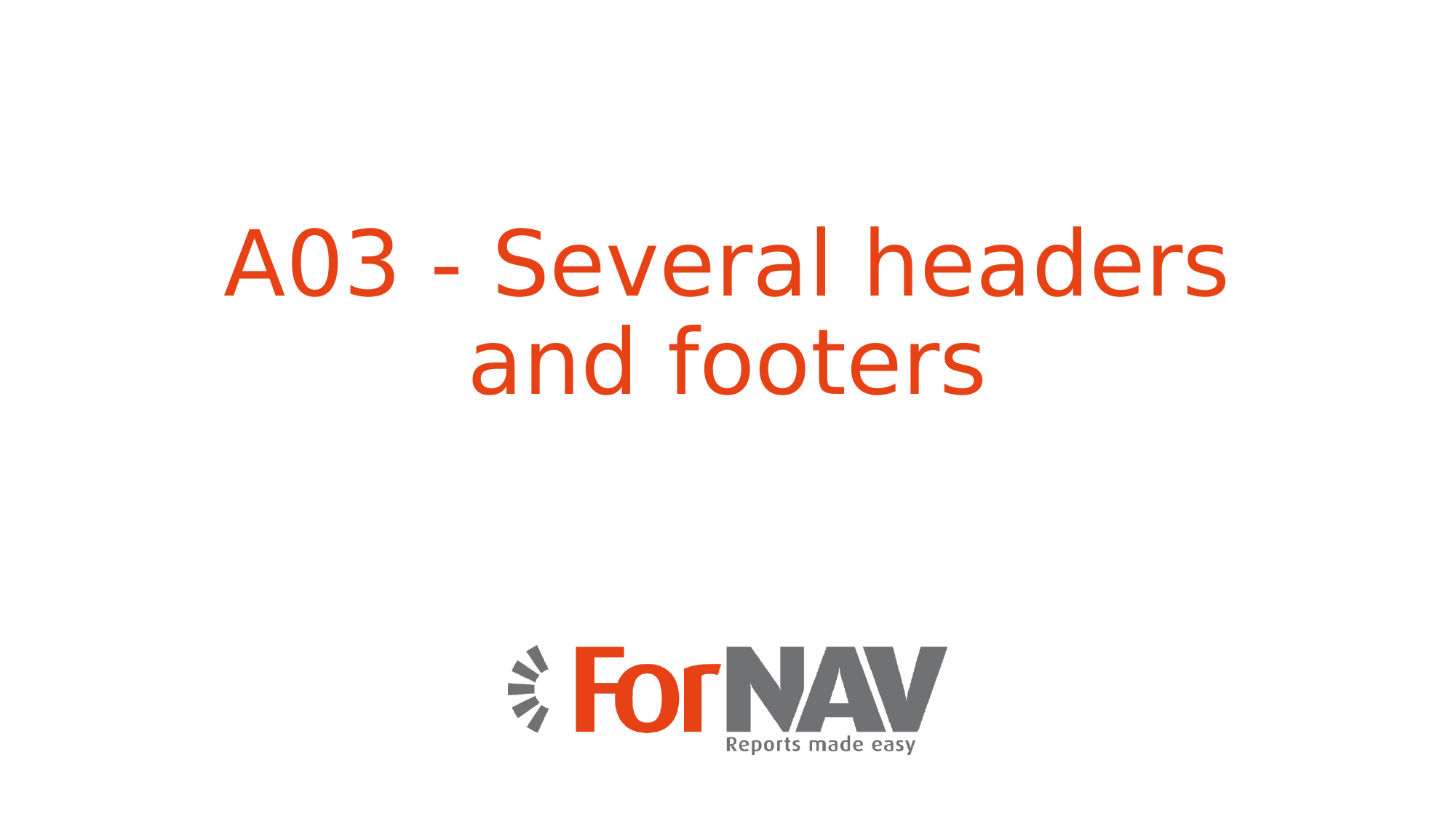

# A03 - Several headers and footers